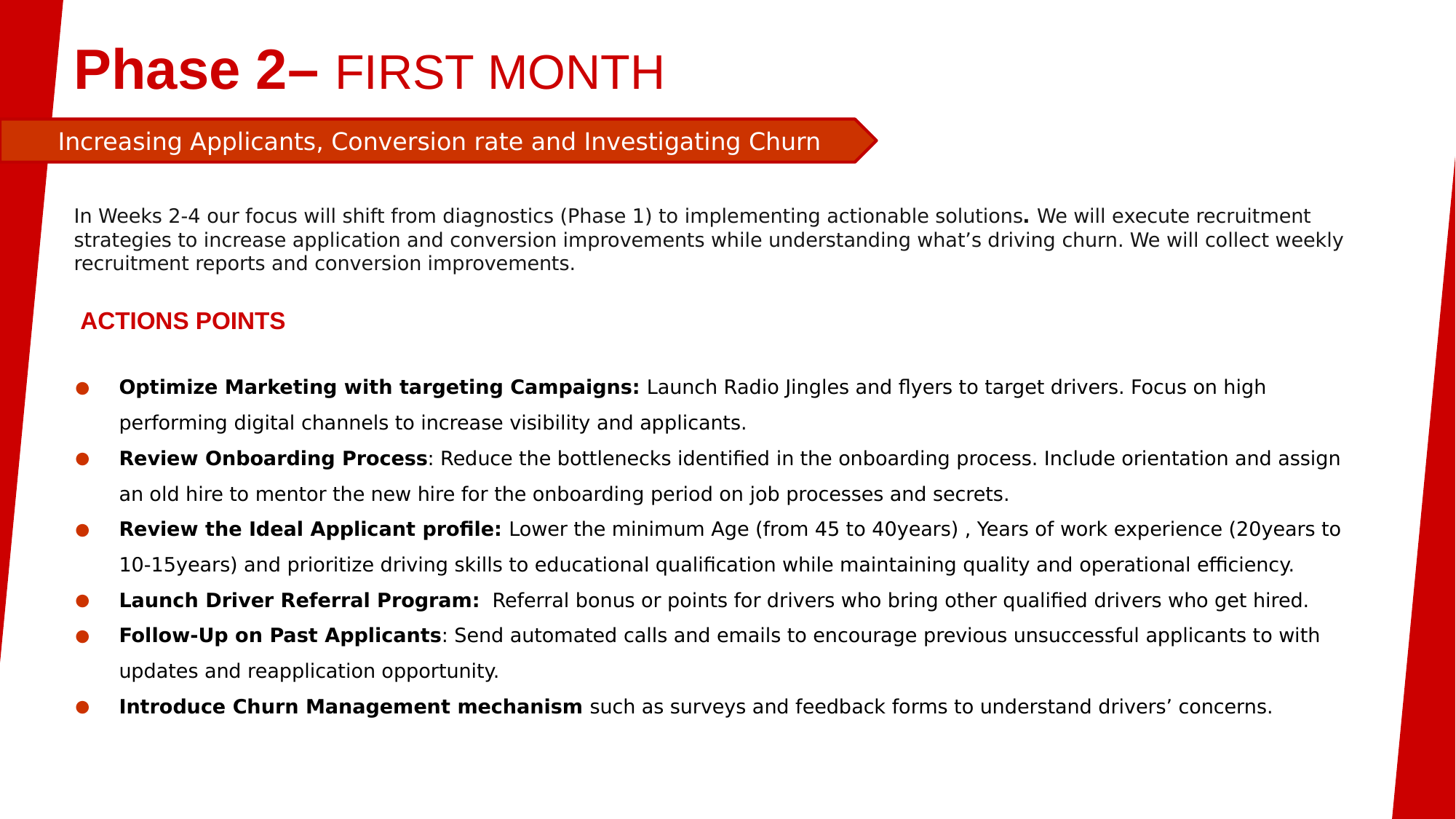

# Phase 2– FIRST MONTH
       Increasing Applicants, Conversion rate and Investigating Churn
In Weeks 2-4 our focus will shift from diagnostics (Phase 1) to implementing actionable solutions. We will execute recruitment strategies to increase application and conversion improvements while understanding what’s driving churn. We will collect weekly recruitment reports and conversion improvements.
 ACTIONS POINTS

Optimize Marketing with targeting Campaigns: Launch Radio Jingles and flyers to target drivers. Focus on high performing digital channels to increase visibility and applicants.
Review Onboarding Process: Reduce the bottlenecks identified in the onboarding process. Include orientation and assign an old hire to mentor the new hire for the onboarding period on job processes and secrets.
Review the Ideal Applicant profile: Lower the minimum Age (from 45 to 40years) , Years of work experience (20years to 10-15years) and prioritize driving skills to educational qualification while maintaining quality and operational efficiency.
Launch Driver Referral Program:  Referral bonus or points for drivers who bring other qualified drivers who get hired.
Follow-Up on Past Applicants: Send automated calls and emails to encourage previous unsuccessful applicants to with updates and reapplication opportunity.
Introduce Churn Management mechanism such as surveys and feedback forms to understand drivers’ concerns.